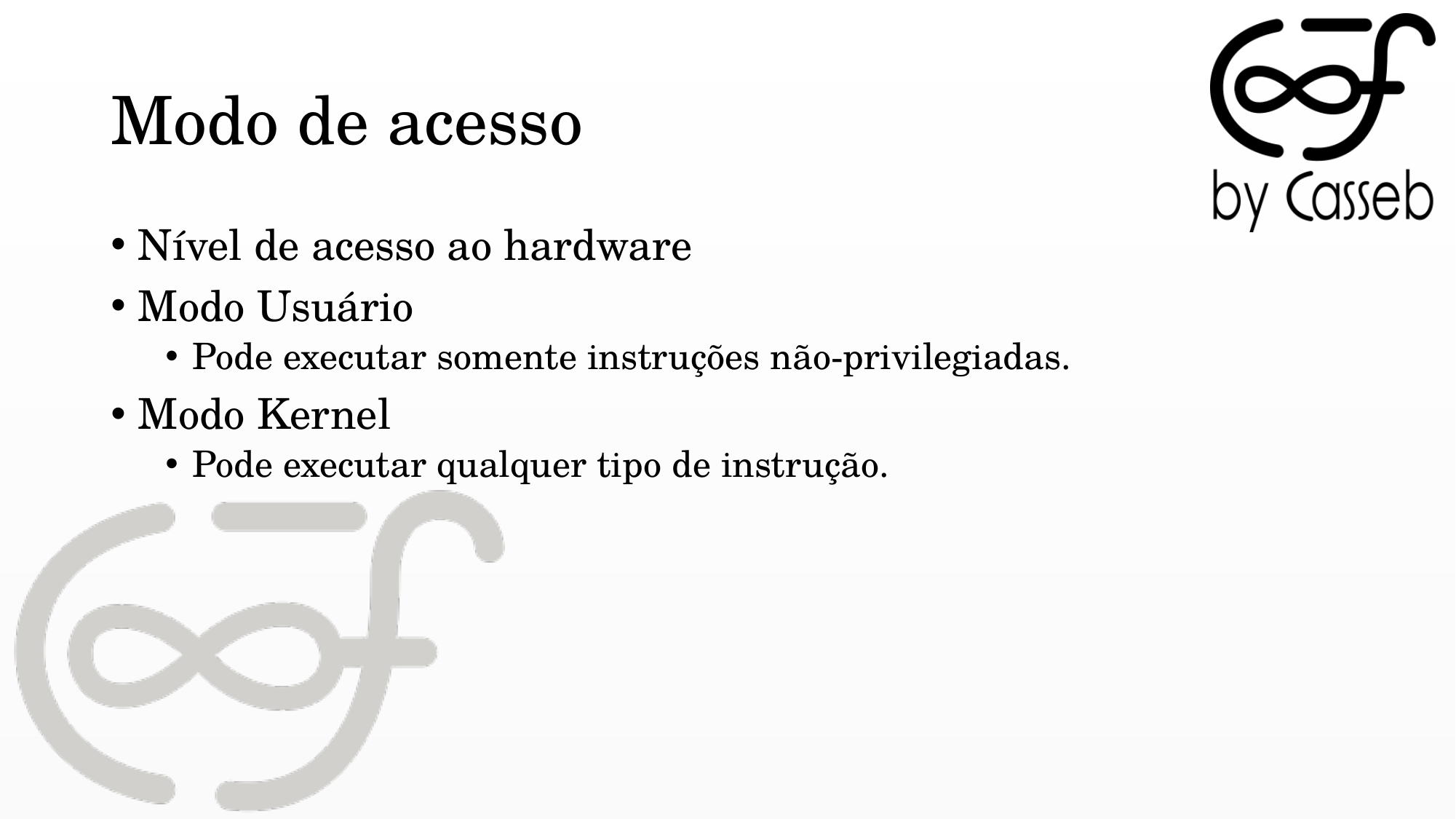

# Modo de acesso
Nível de acesso ao hardware
Modo Usuário
Pode executar somente instruções não-privilegiadas.
Modo Kernel
Pode executar qualquer tipo de instrução.